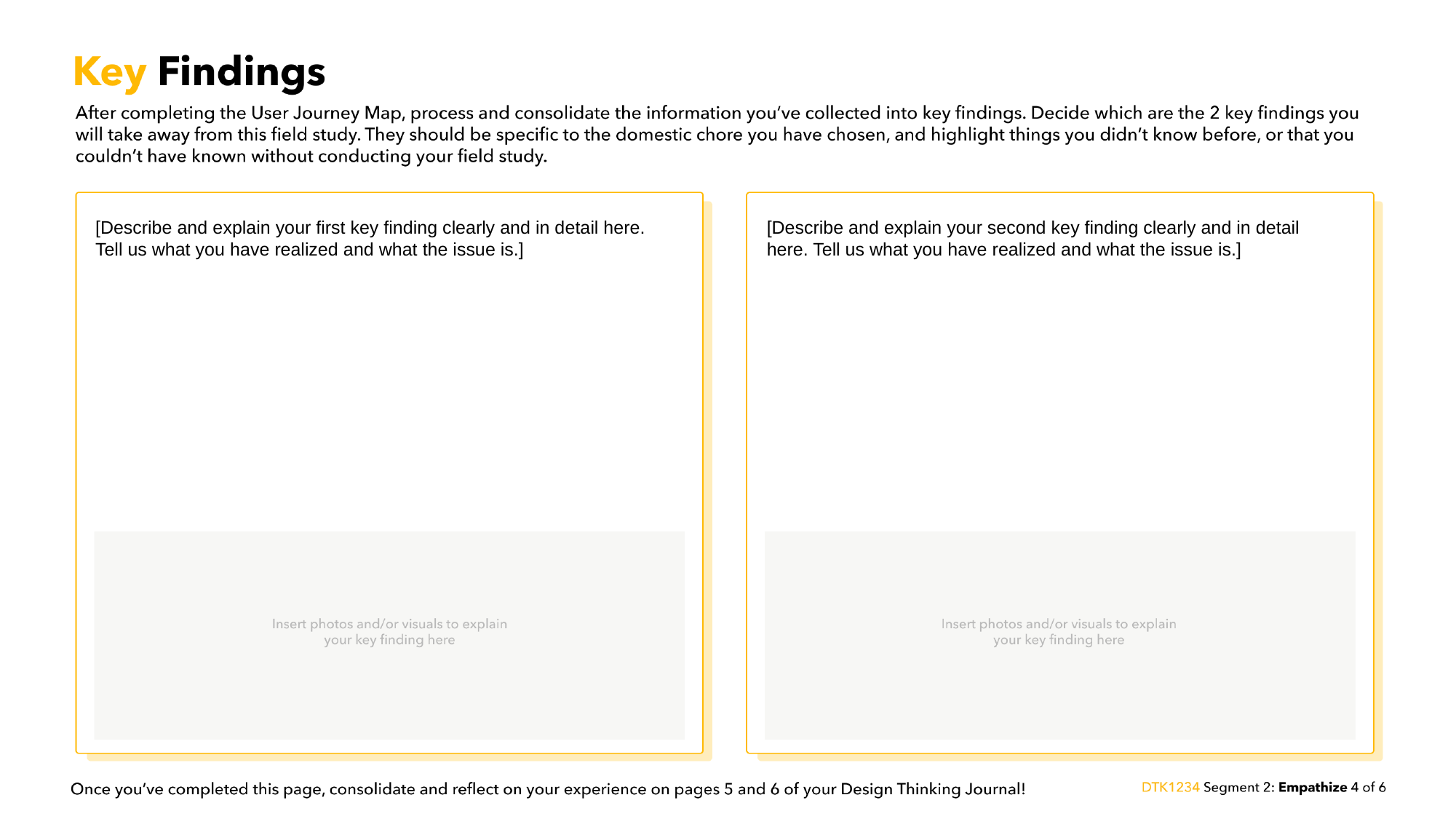

[Describe and explain your first key finding clearly and in detail here.
Tell us what you have realized and what the issue is.]
[Describe and explain your second key finding clearly and in detail here. Tell us what you have realized and what the issue is.]